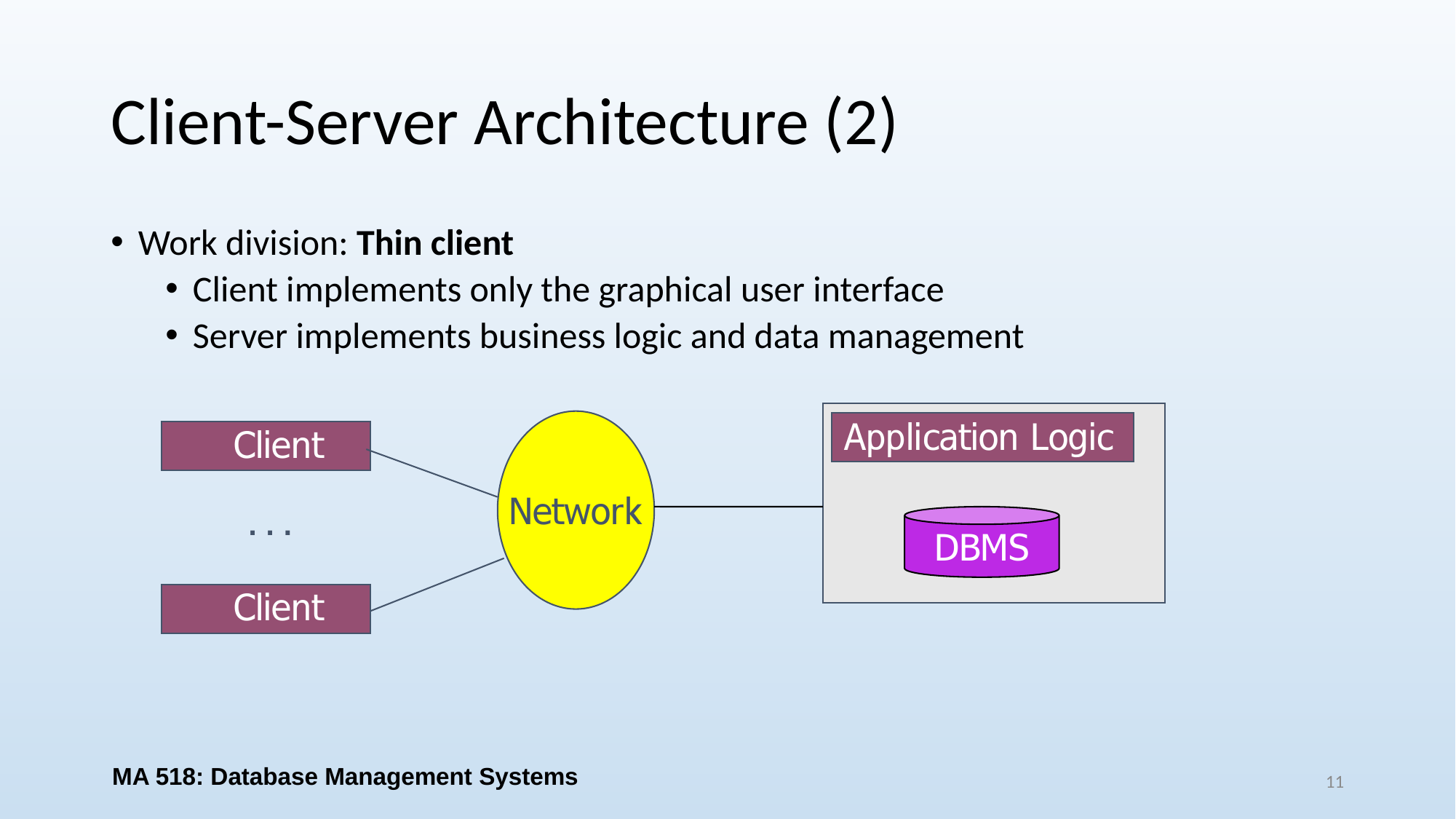

# Client-Server Architecture (2)
Work division: Thin client
Client implements only the graphical user interface
Server implements business logic and data management

Application Logic

DBMS
Network
Client

. . .

Client

MA 518: Database Management Systems
11